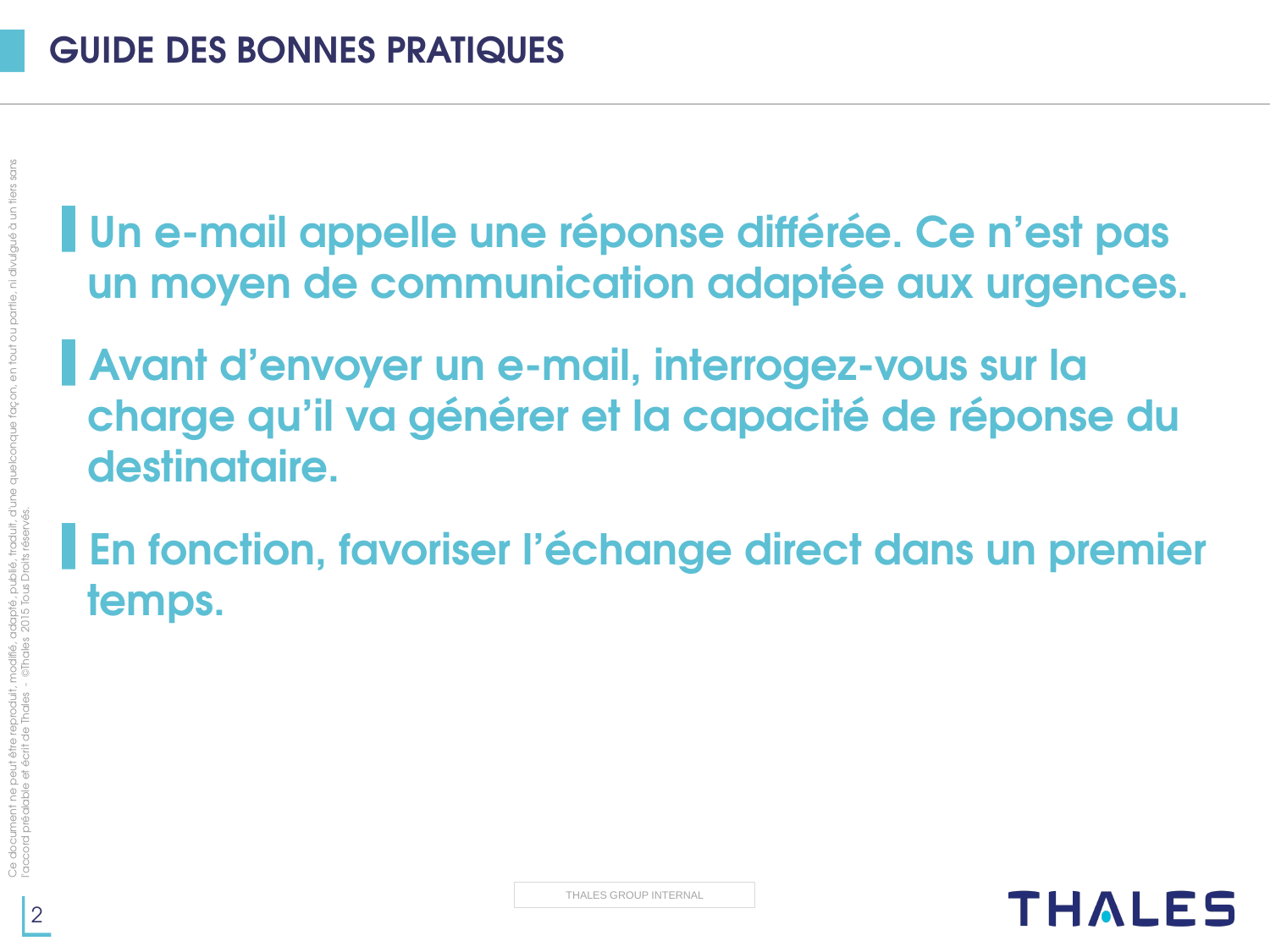

# GUIDE DES BONNES PRATIQUES

Un e-mail appelle une réponse différée. Ce n’est pas un moyen de communication adaptée aux urgences.
Avant d’envoyer un e-mail, interrogez-vous sur la charge qu’il va générer et la capacité de réponse du destinataire.
En fonction, favoriser l’échange direct dans un premier temps.